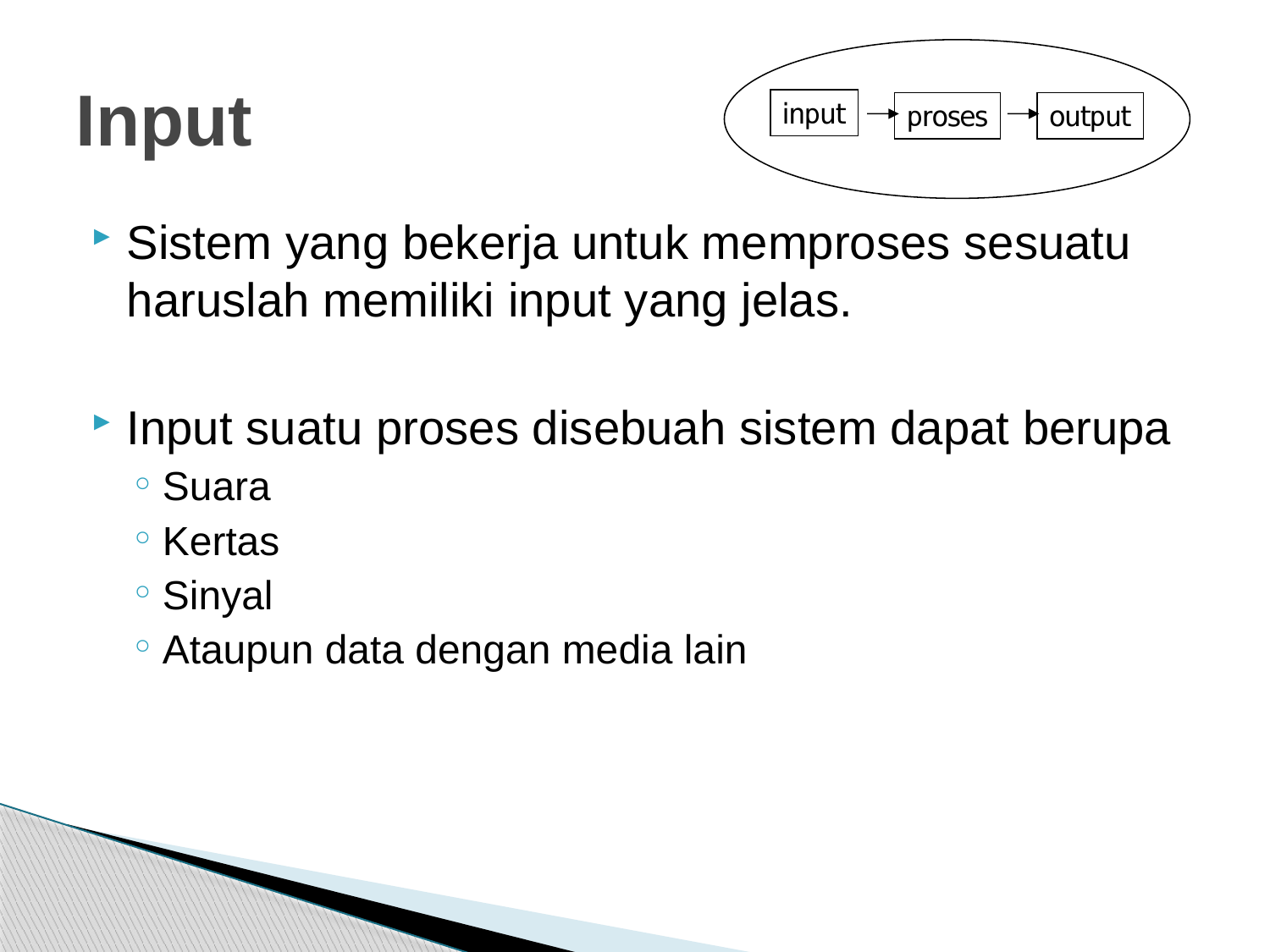

# Input

input
proses
output

Sistem yang bekerja untuk memproses sesuatu haruslah memiliki input yang jelas.

Input suatu proses disebuah sistem dapat berupa
Suara
Kertas
Sinyal
Ataupun data dengan media lain